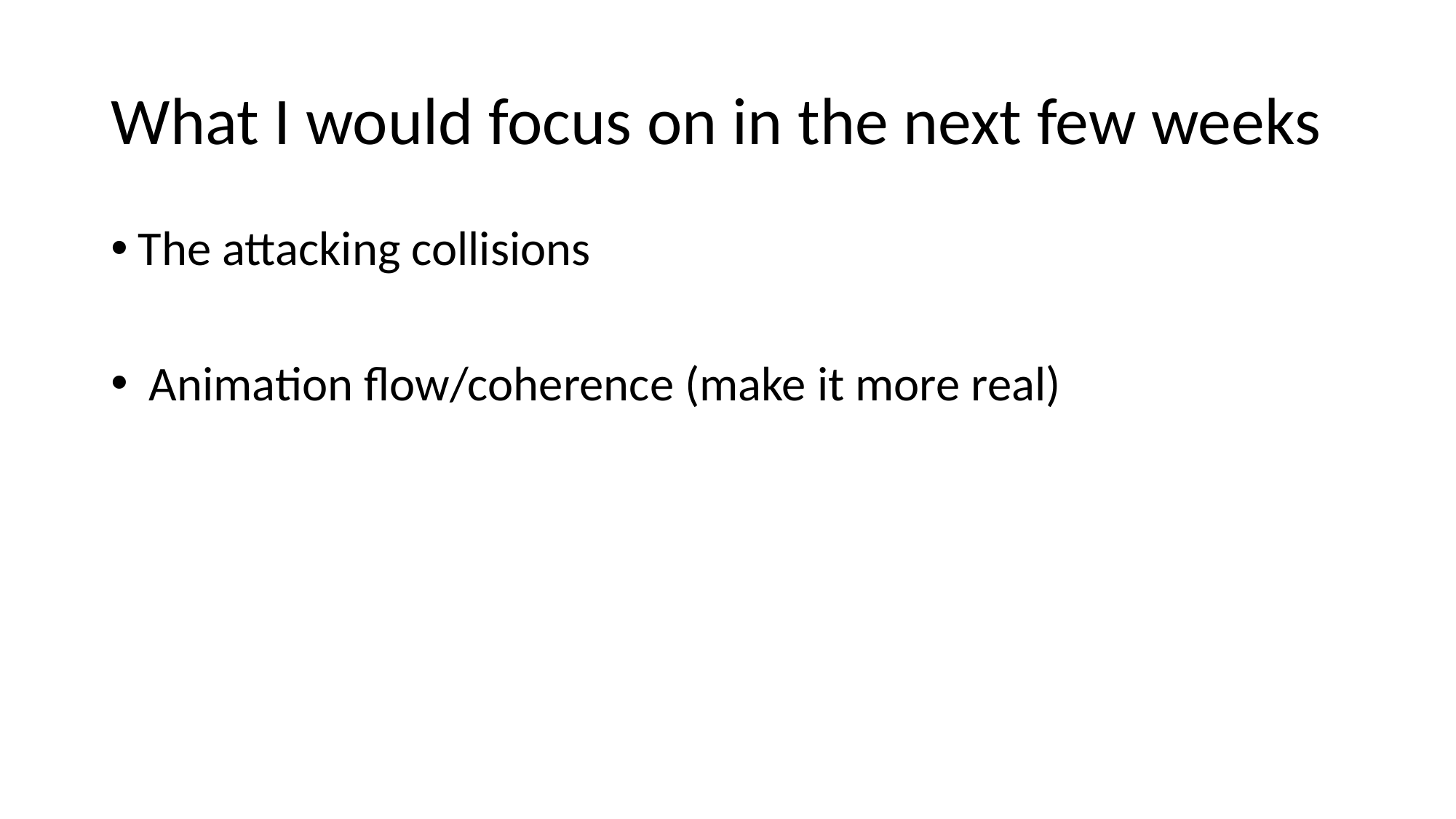

# What I would focus on in the next few weeks
The attacking collisions

 Animation flow/coherence (make it more real)